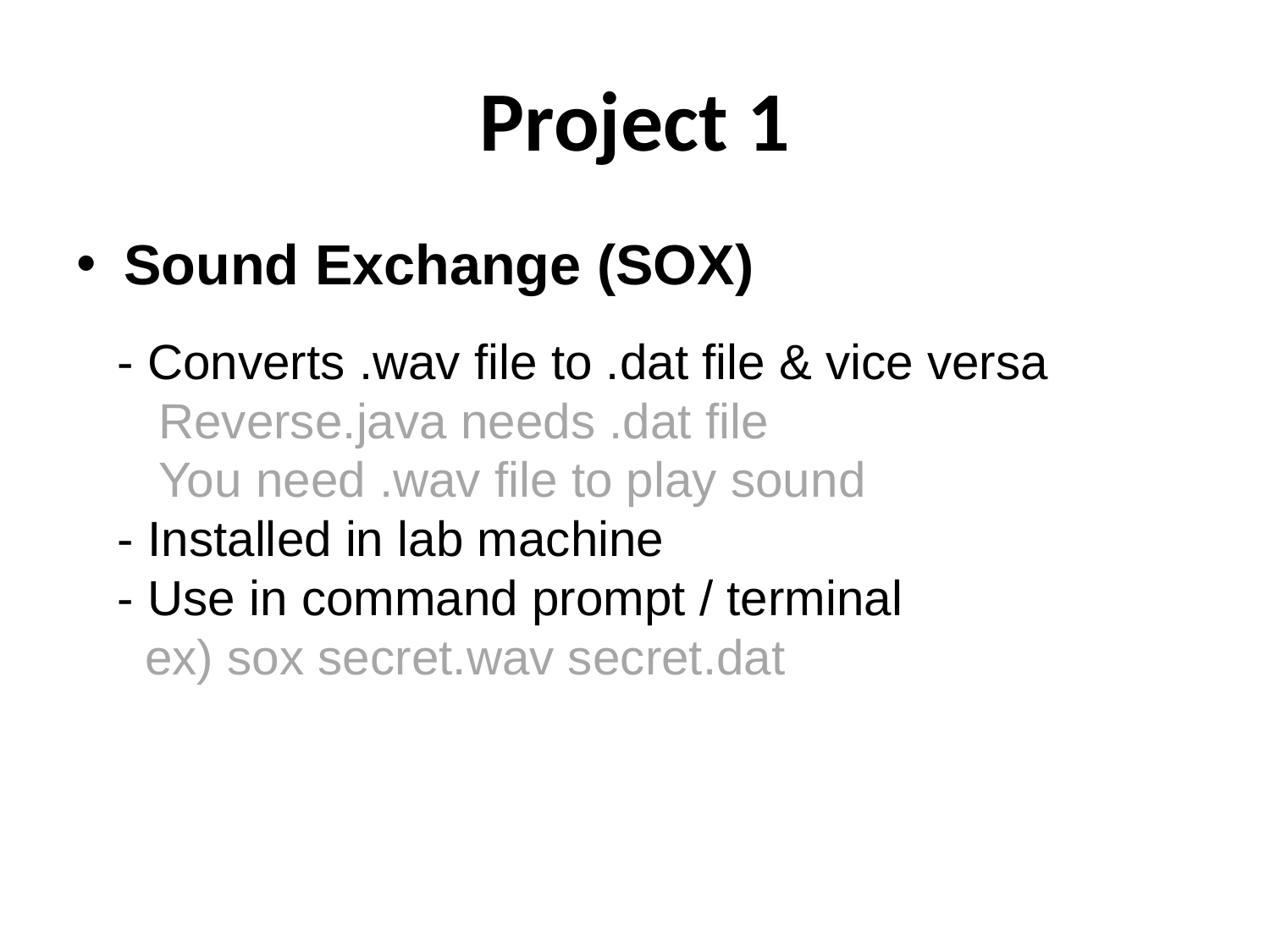

# Project 1
Sound Exchange (SOX)

   - Converts .wav file to .dat file & vice versa
      Reverse.java needs .dat file
      You need .wav file to play sound
   - Installed in lab machine
   - Use in command prompt / terminal
     ex) sox secret.wav secret.dat